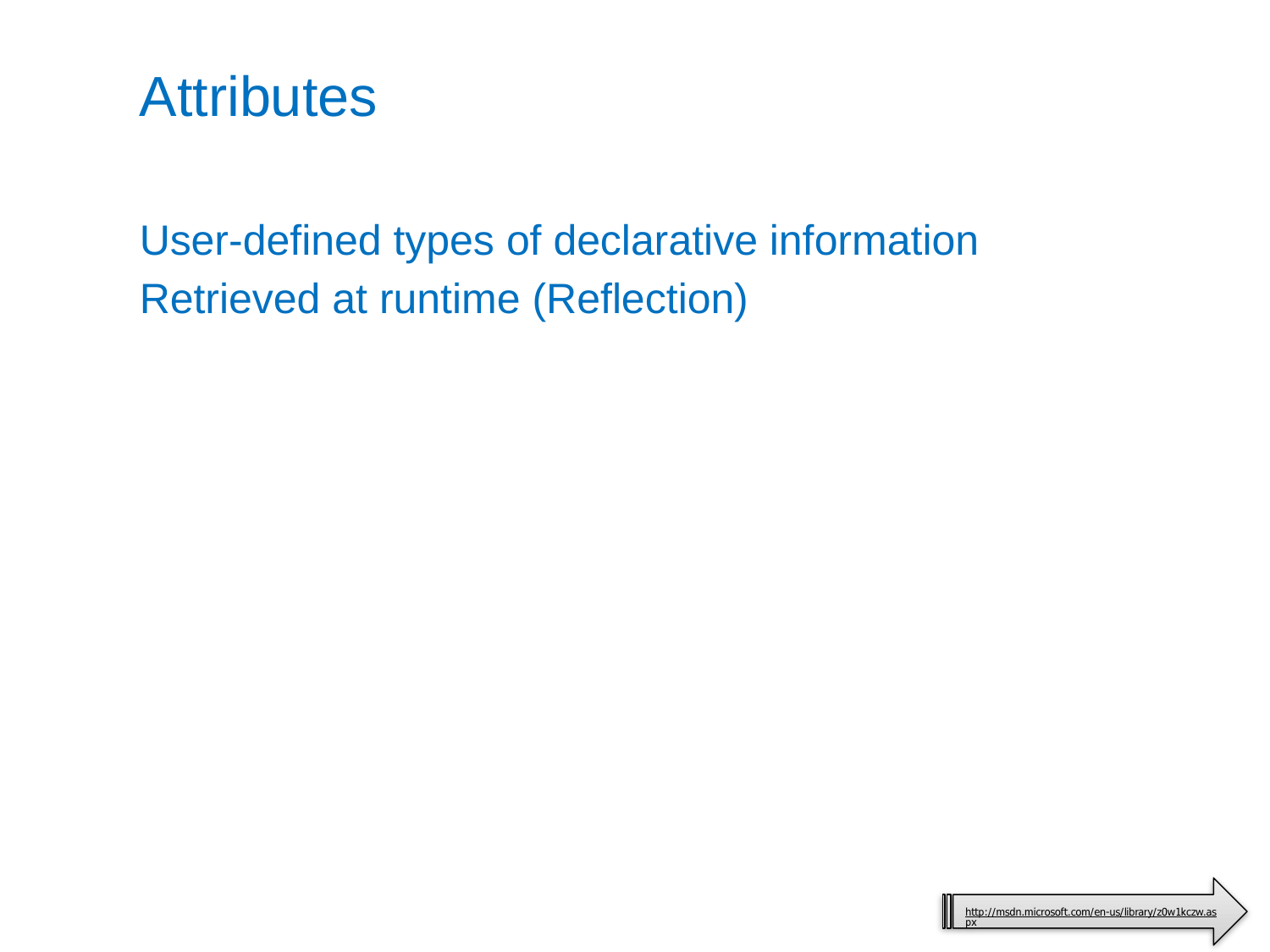

# Attributes
User-defined types of declarative information
Retrieved at runtime (Reflection)
http://msdn.microsoft.com/en-us/library/z0w1kczw.aspx